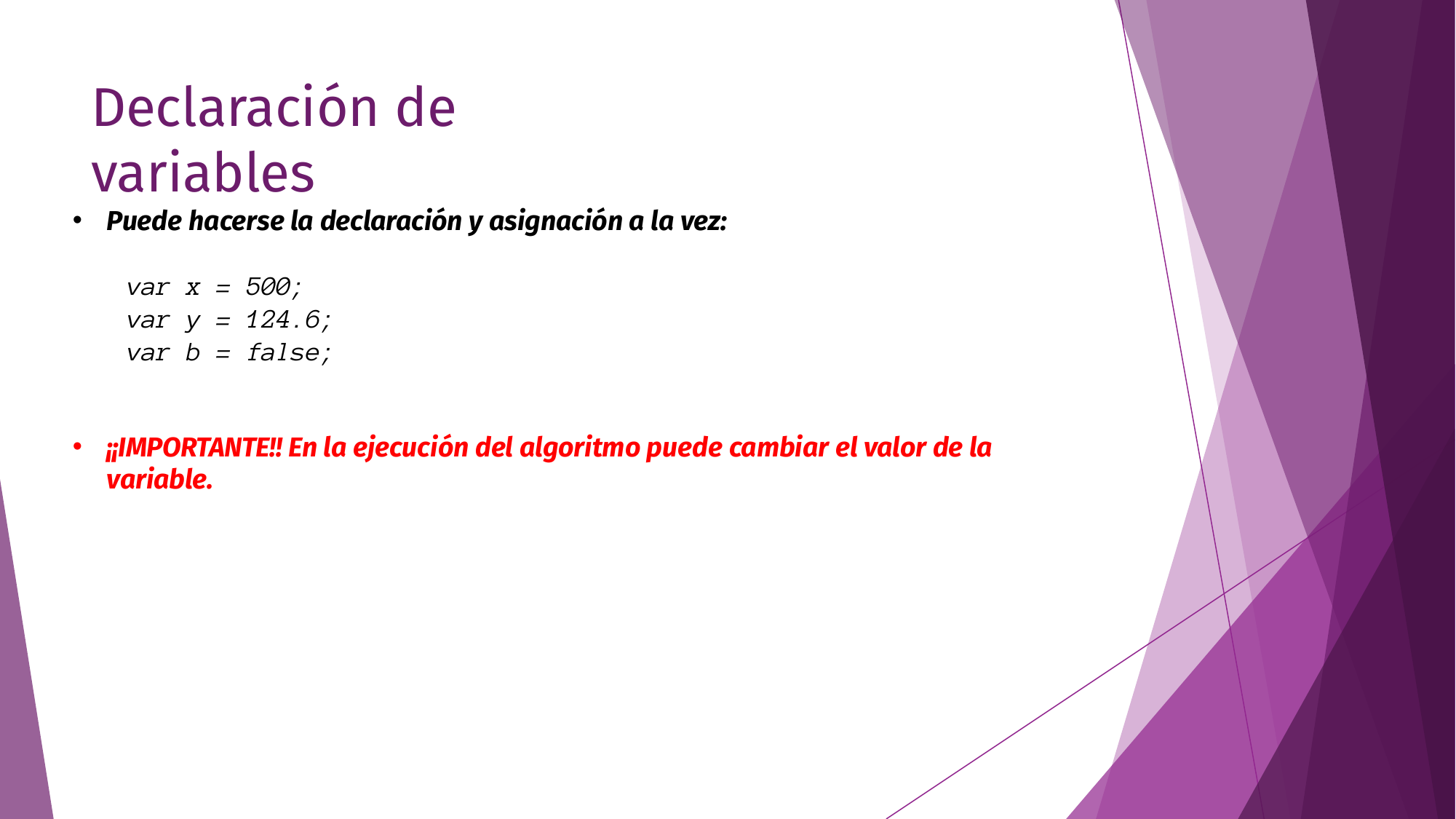

# Declaración de variables
Puede hacerse la declaración y asignación a la vez:
| var | x | = | 500; |
| --- | --- | --- | --- |
| var | y | = | 124.6; |
| var | b | = | false; |
¡¡IMPORTANTE!! En la ejecución del algoritmo puede cambiar el valor de la  variable.